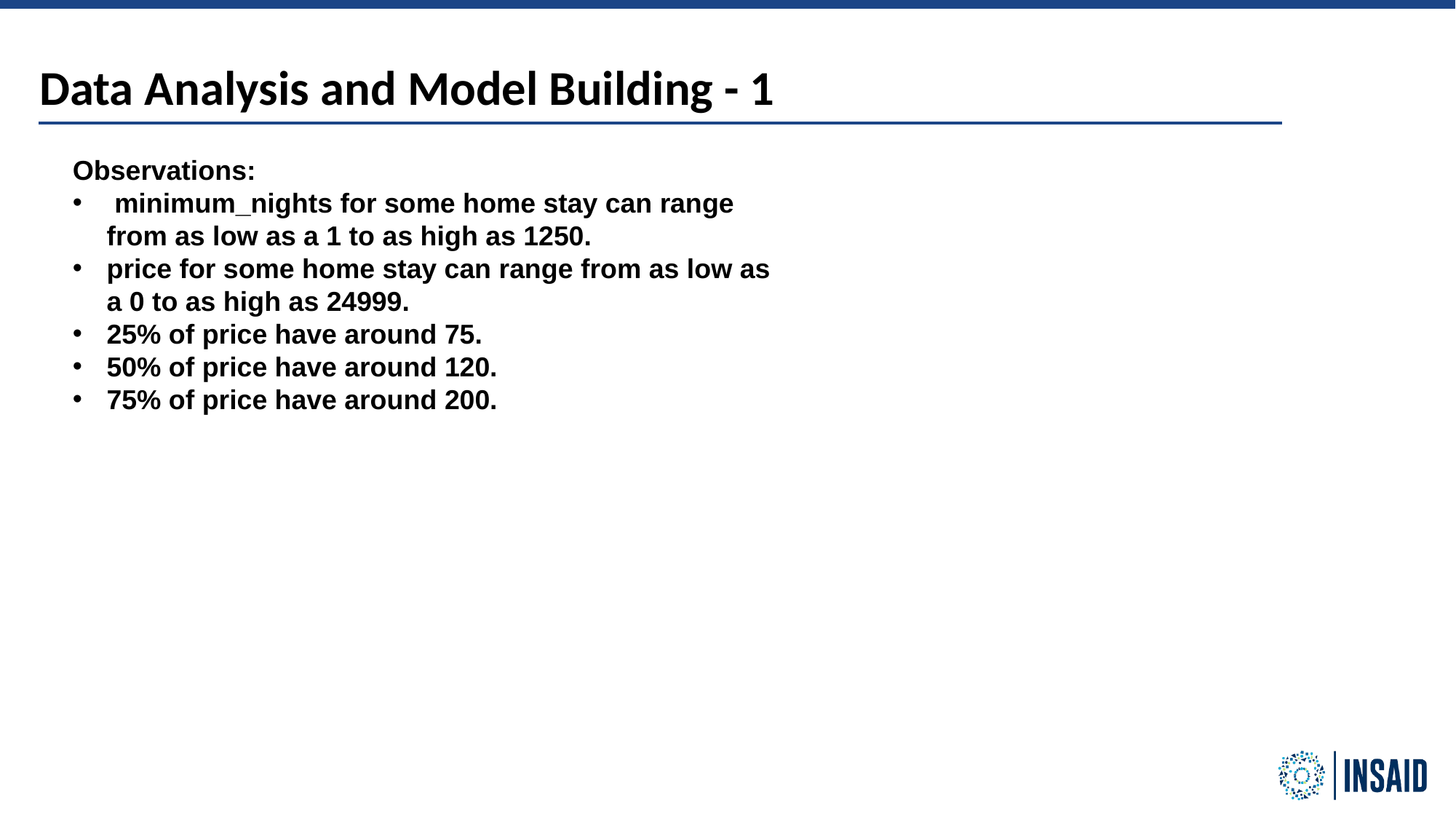

Data Analysis and Model Building - 1
Observations:
 minimum_nights for some home stay can range from as low as a 1 to as high as 1250.
price for some home stay can range from as low as a 0 to as high as 24999.
25% of price have around 75.
50% of price have around 120.
75% of price have around 200.